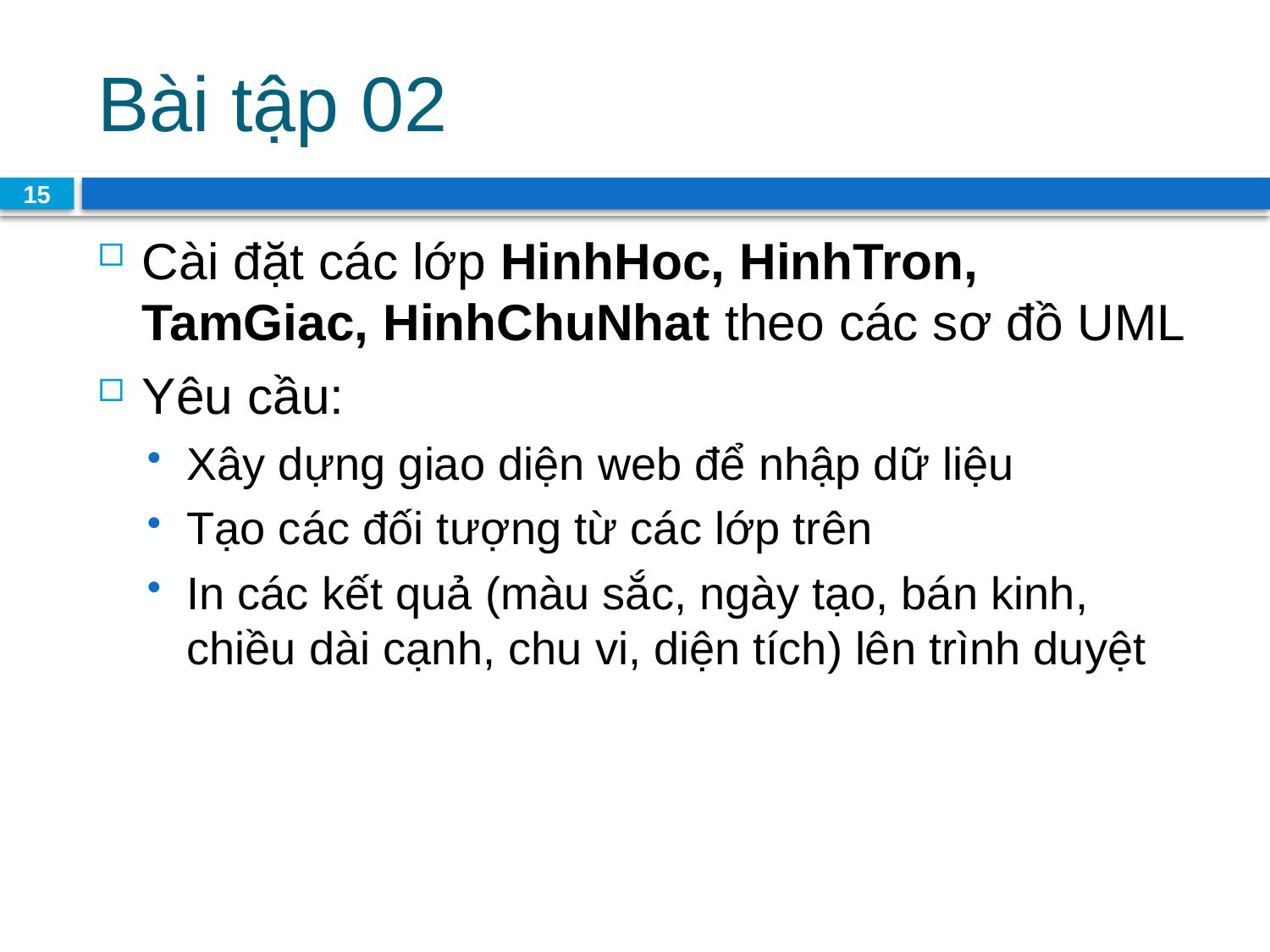

# Bài tập 02
15
Cài đặt các lớp HinhHoc, HinhTron, TamGiac, HinhChuNhat theo các sơ đồ UML
Yêu cầu:
Xây dựng giao diện web để nhập dữ liệu
Tạo các đối tượng từ các lớp trên
In các kết quả (màu sắc, ngày tạo, bán kinh, chiều dài cạnh, chu vi, diện tích) lên trình duyệt